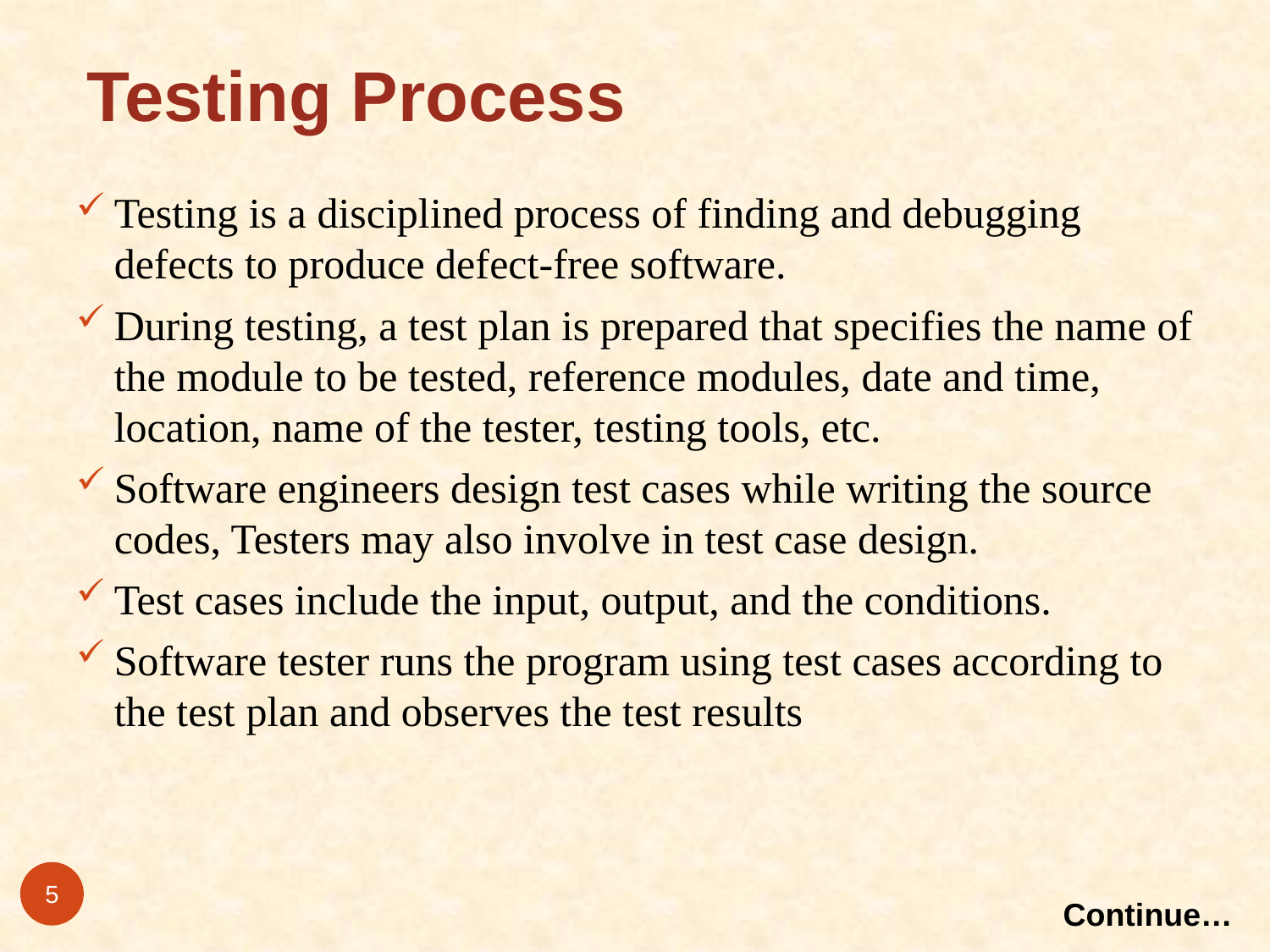

# Testing Process
Testing is a disciplined process of finding and debugging defects to produce defect-free software.
During testing, a test plan is prepared that specifies the name of the module to be tested, reference modules, date and time, location, name of the tester, testing tools, etc.
Software engineers design test cases while writing the source codes, Testers may also involve in test case design.
Test cases include the input, output, and the conditions.
Software tester runs the program using test cases according to the test plan and observes the test results
5
 Continue…